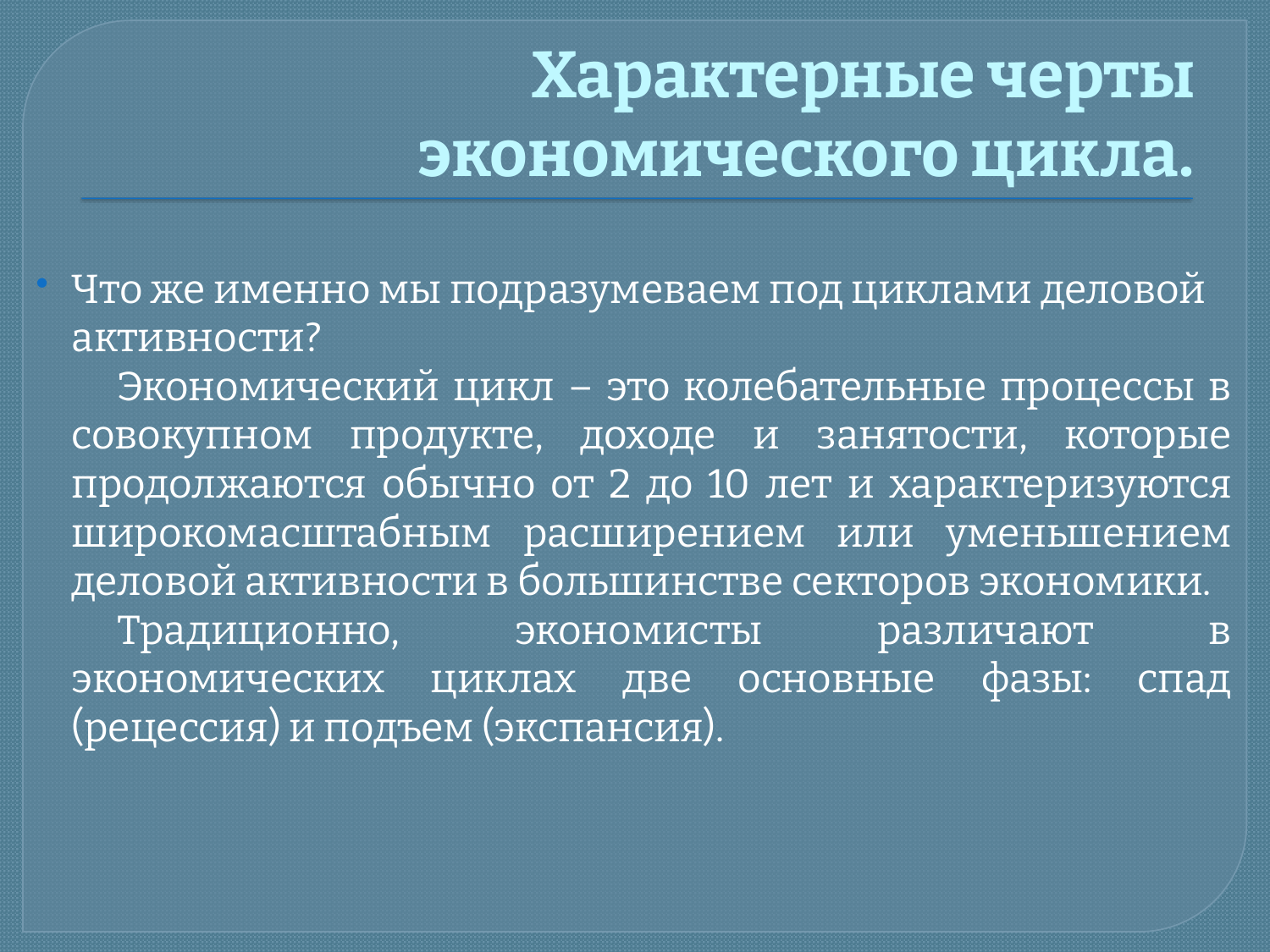

# Характерные черты экономического цикла.
Что же именно мы подразумеваем под циклами деловой активности?
Экономический цикл – это колебательные процессы в совокупном продукте, доходе и занятости, которые продолжаются обычно от 2 до 10 лет и характеризуются широкомасштабным расширением или уменьшением деловой активности в большинстве секторов экономики.
Традиционно, экономисты различают в экономических циклах две основные фазы: спад (рецессия) и подъем (экспансия).